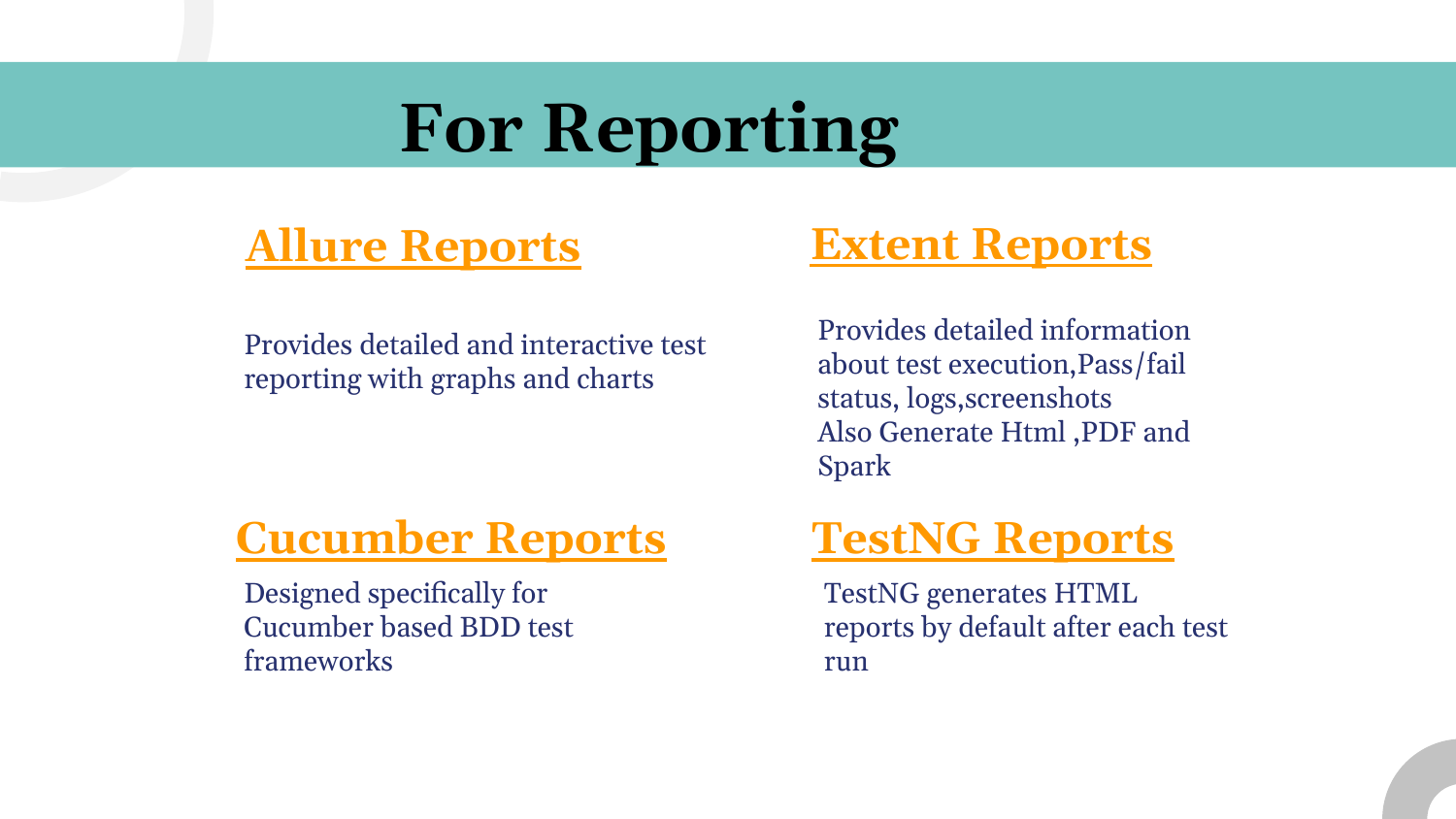

# For Reporting
Extent Reports
Allure Reports
Provides detailed information about test execution,Pass/fail status, logs,screenshots
Also Generate Html ,PDF and Spark
Provides detailed and interactive test reporting with graphs and charts
TestNG Reports
Cucumber Reports
TestNG generates HTML reports by default after each test run
Designed specifically for Cucumber based BDD test frameworks